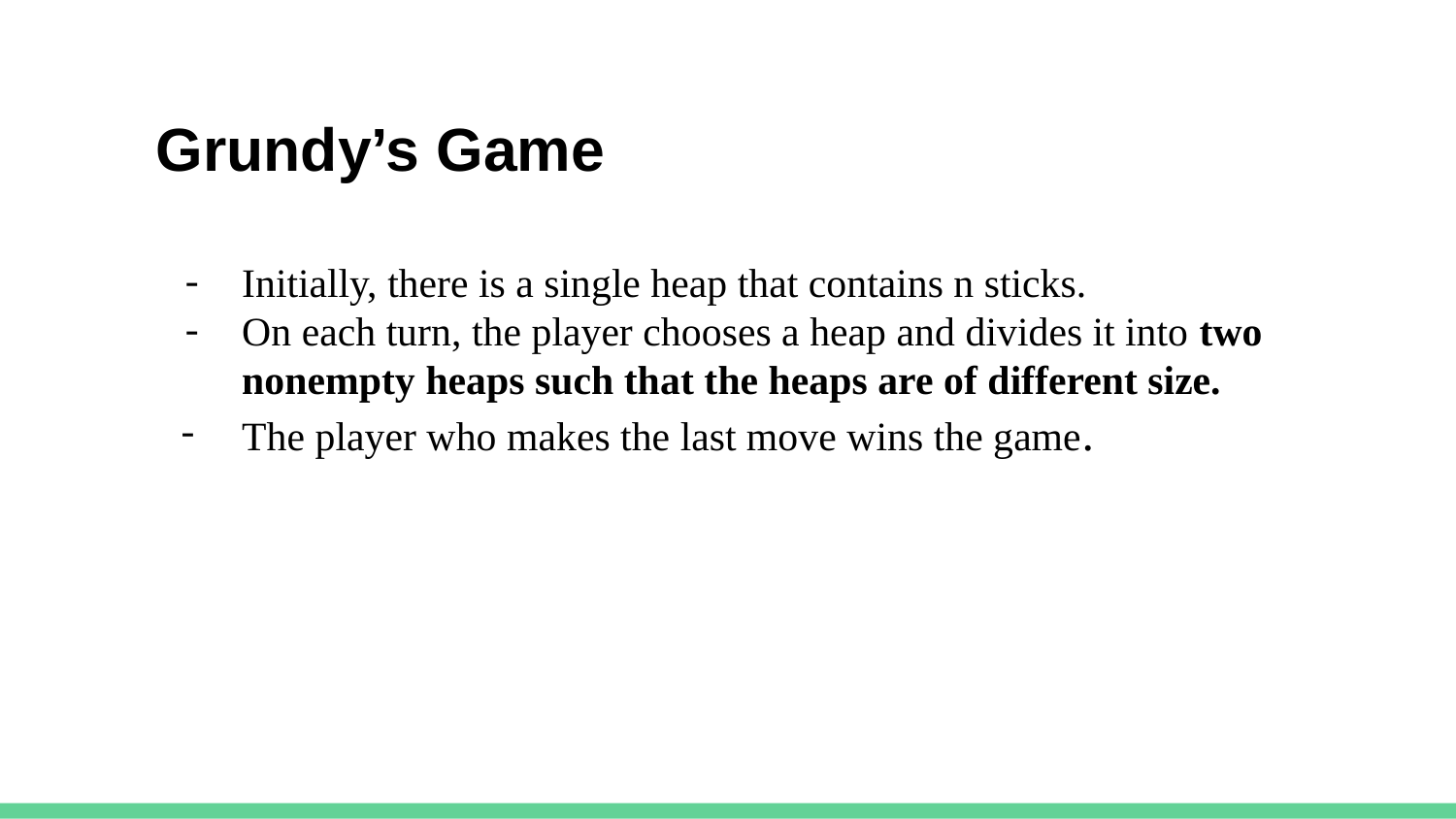

Grundy’s Game
Initially, there is a single heap that contains n sticks.
On each turn, the player chooses a heap and divides it into two nonempty heaps such that the heaps are of different size.
The player who makes the last move wins the game.